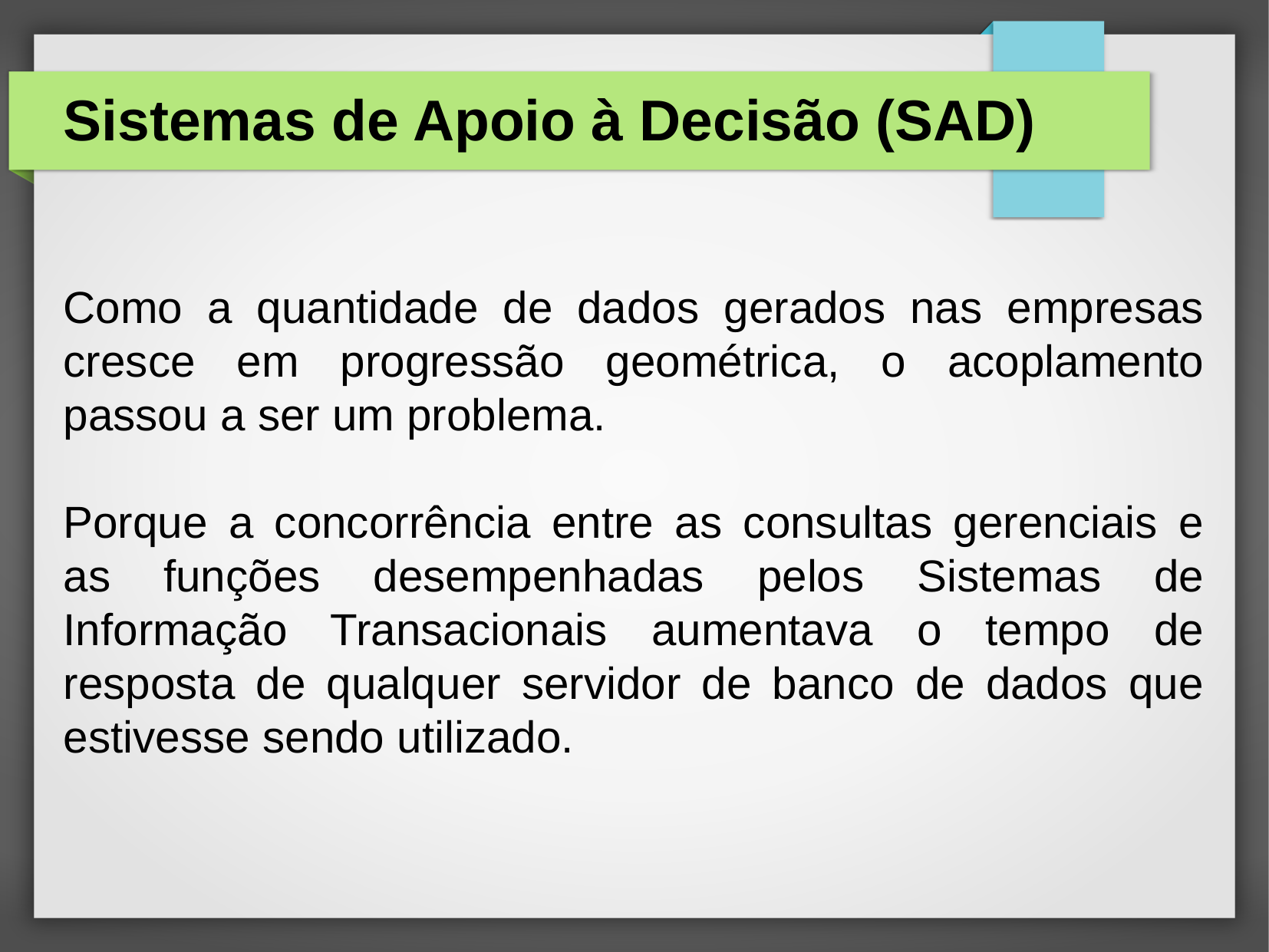

# Sistemas de Apoio à Decisão (SAD)
Como a quantidade de dados gerados nas empresas cresce em progressão geométrica, o acoplamento passou a ser um problema.

Porque a concorrência entre as consultas gerenciais e as funções desempenhadas pelos Sistemas de Informação Transacionais aumentava o tempo de resposta de qualquer servidor de banco de dados que estivesse sendo utilizado.